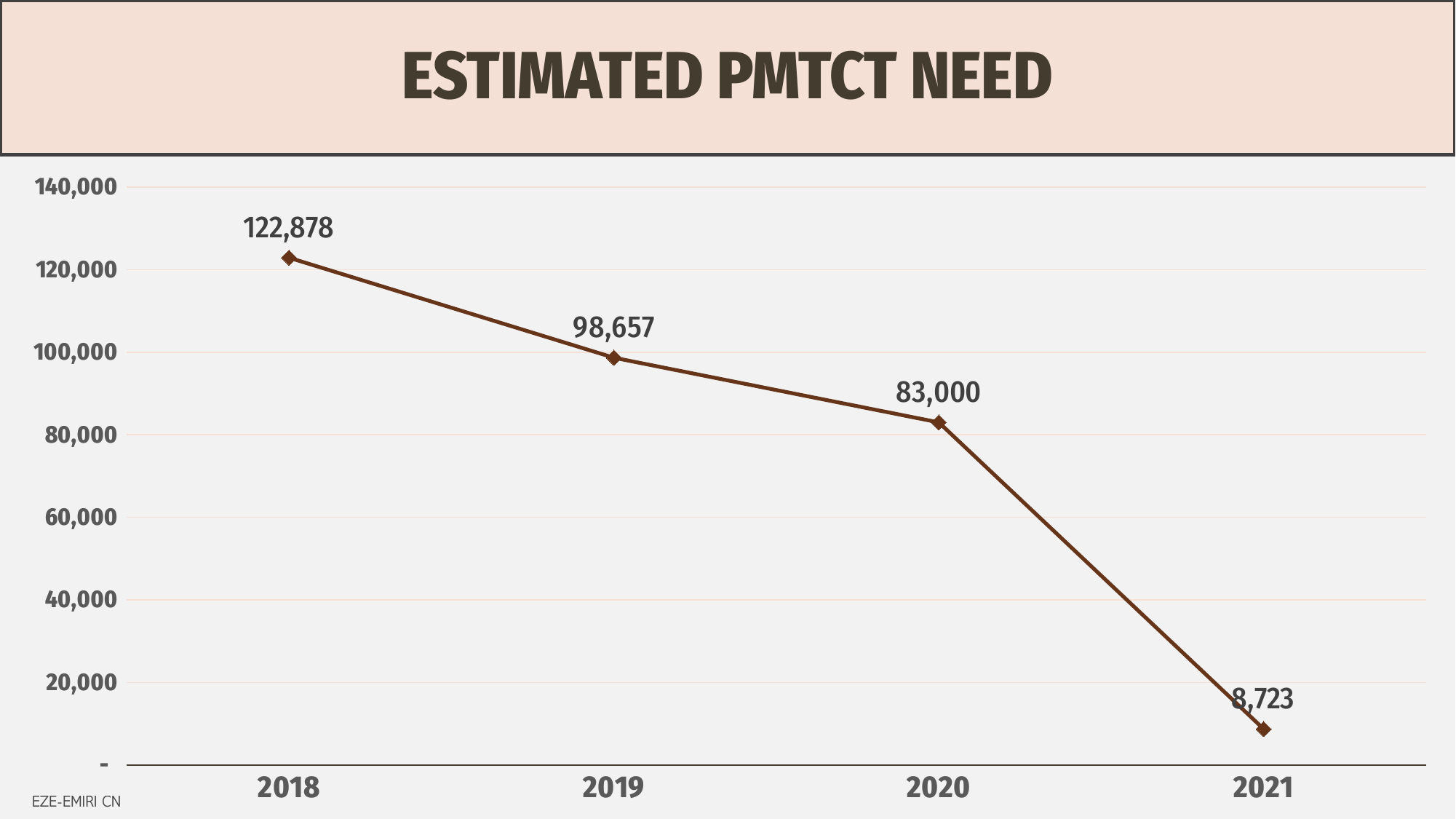

# Estimated PMTCT Need

### Chart

| Category | Estimated PMTCT Need |
|---|---|
| 2018 | 122878.0 |
| 2019 | 98657.0 |
| 2020 | 83000.0 |
| 2021 | 8723.0 |
EZE-EMIRI CN